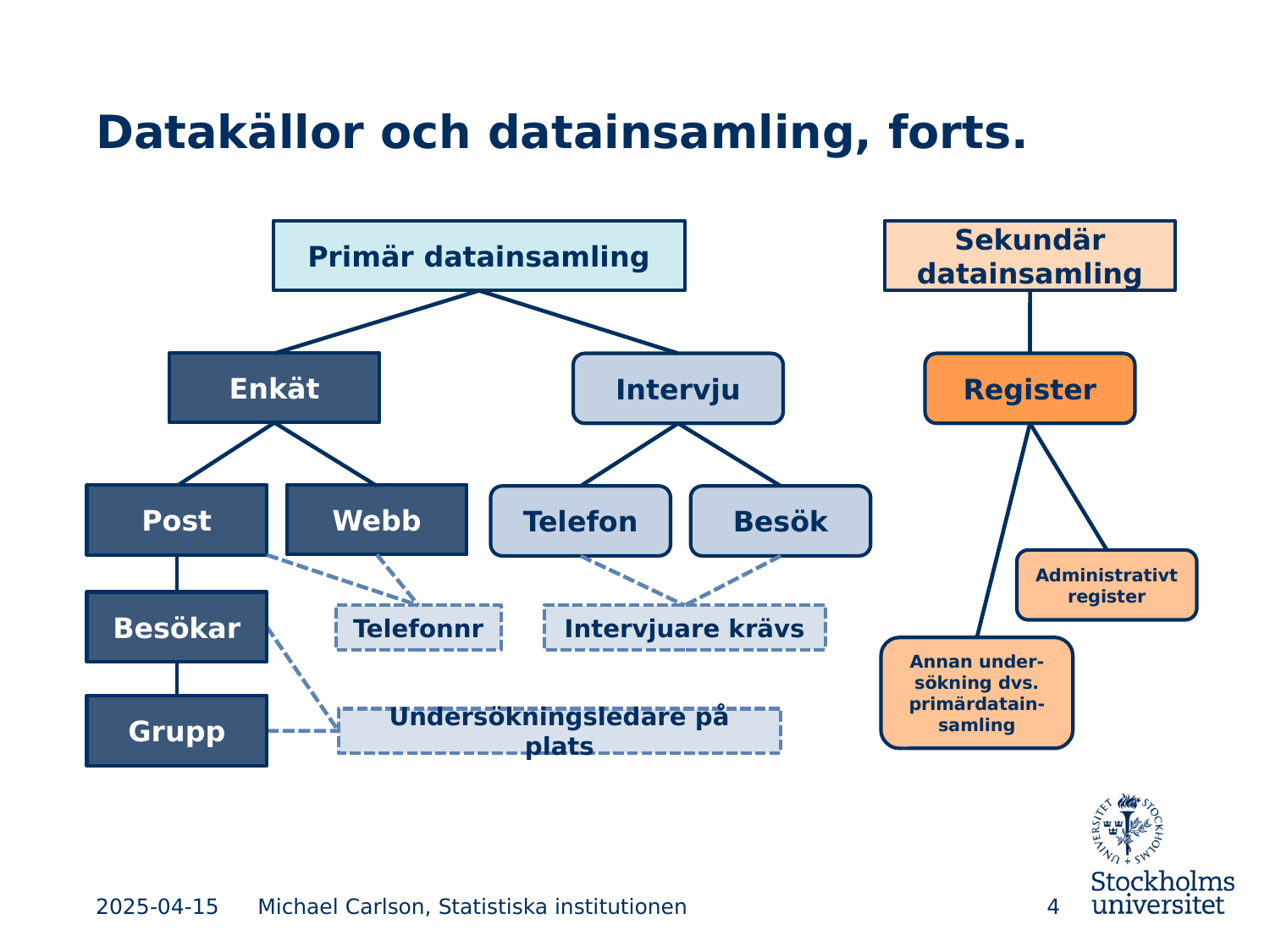

# Datakällor och datainsamling, forts.
Sekundär datainsamling
Primär datainsamling
Register
Enkät
Intervju
Webb
Post
Telefon
Besök
Administrativt register
Annan under-sökning dvs. primärdatain-samling
Telefonnr
Besökar
Grupp
Intervjuare krävs
Undersökningsledare på plats
2025-04-15
Michael Carlson, Statistiska institutionen
4